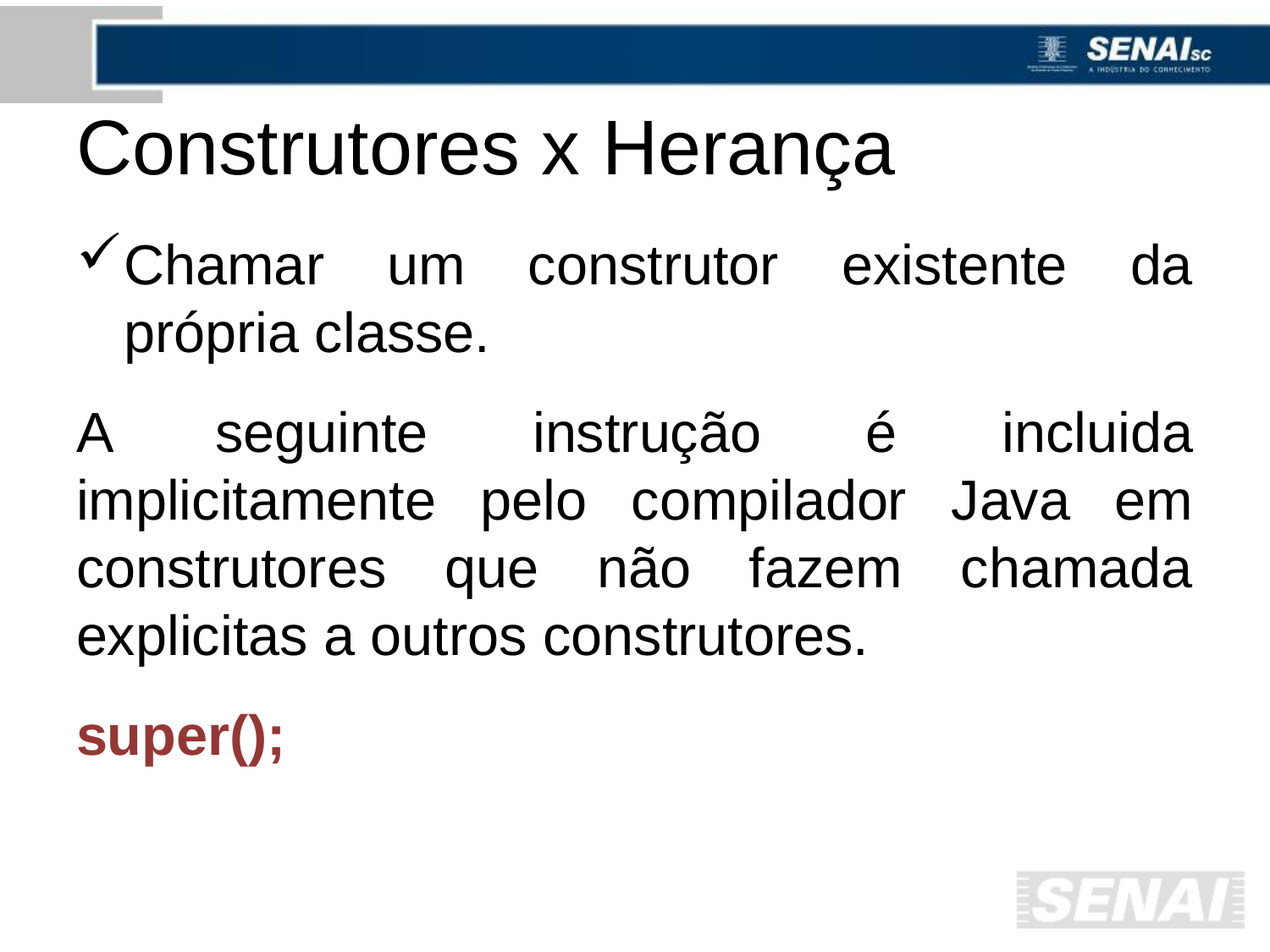

# Construtores x Herança
Chamar um construtor existente da própria classe.
A seguinte instrução é incluida implicitamente pelo compilador Java em construtores que não fazem chamada explicitas a outros construtores.
super();